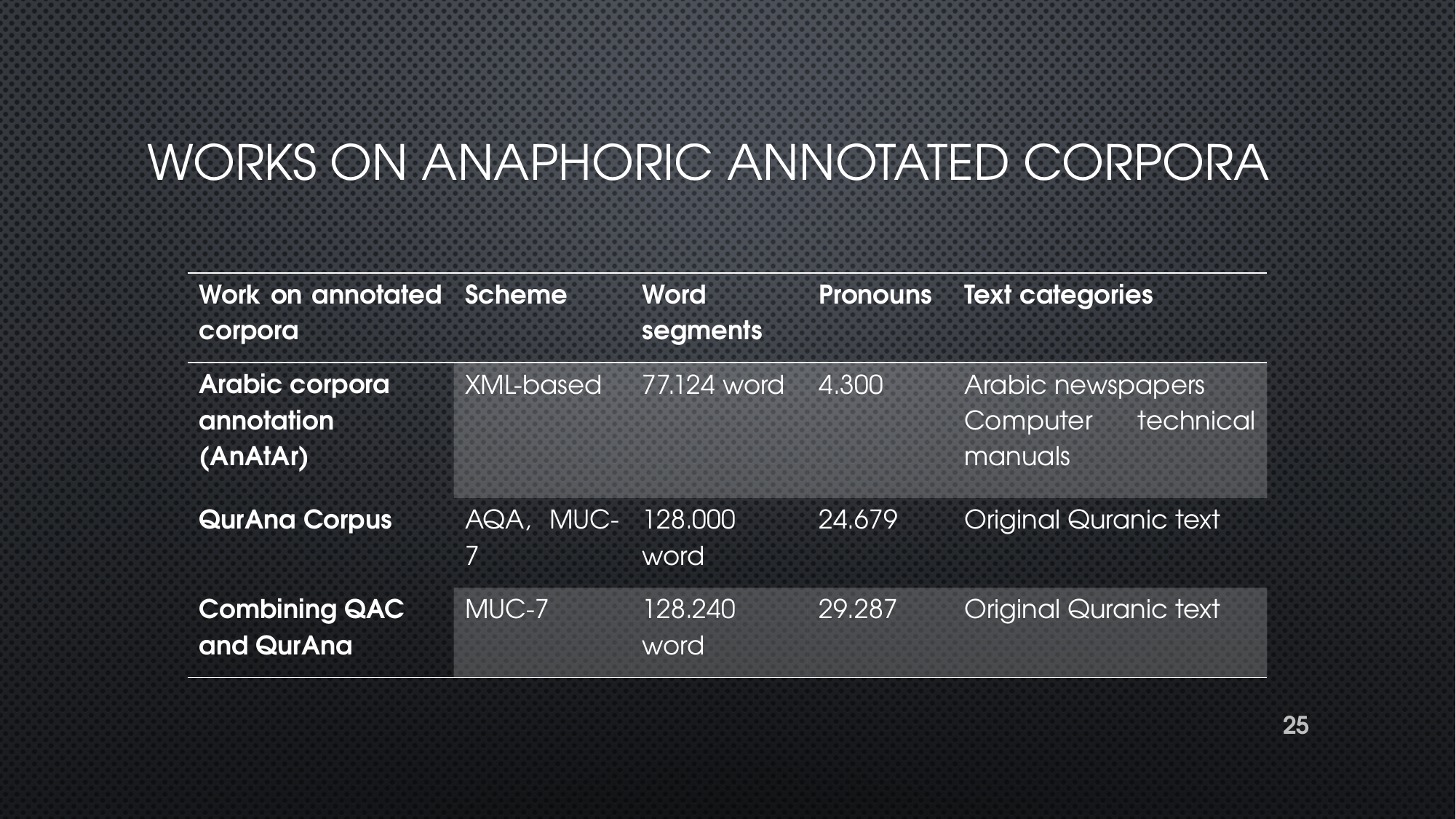

# Works on Anaphoric annotated corpora
| Work on annotated corpora | Scheme | Word segments | Pronouns | Text categories |
| --- | --- | --- | --- | --- |
| Arabic corpora annotation (AnAtAr) | XML-based | 77.124 word | 4.300 | Arabic newspapers Computer technical manuals |
| QurAna Corpus | AQA, MUC-7 | 128.000 word | 24.679 | Original Quranic text |
| Combining QAC and QurAna | MUC-7 | 128.240 word | 29.287 | Original Quranic text |
25